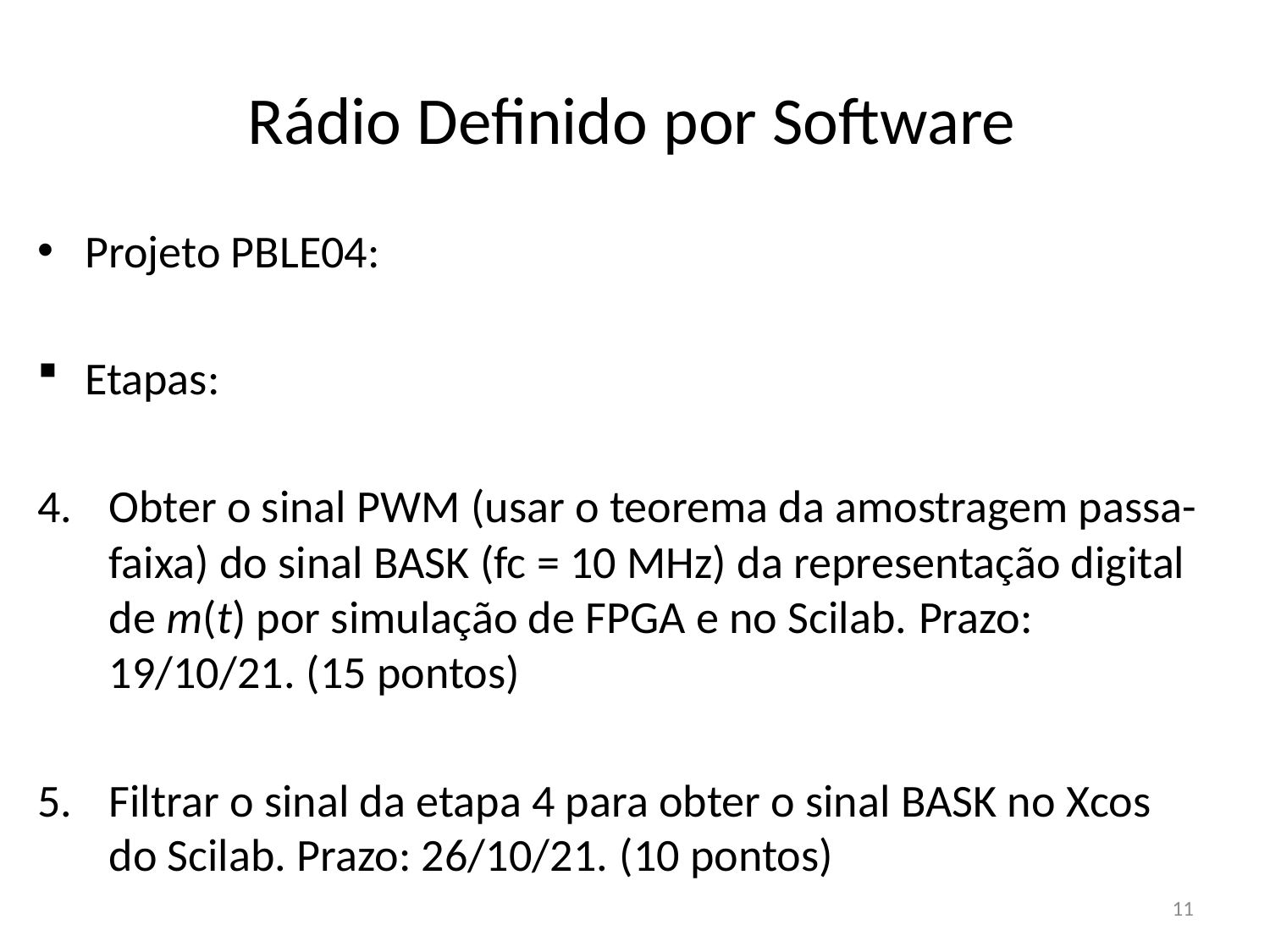

Rádio Definido por Software
Projeto PBLE04:

Etapas:

Obter o sinal PWM (usar o teorema da amostragem passa-faixa) do sinal BASK (fc = 10 MHz) da representação digital de m(t) por simulação de FPGA e no Scilab. Prazo: 19/10/21. (15 pontos)

Filtrar o sinal da etapa 4 para obter o sinal BASK no Xcos do Scilab. Prazo: 26/10/21. (10 pontos)

11